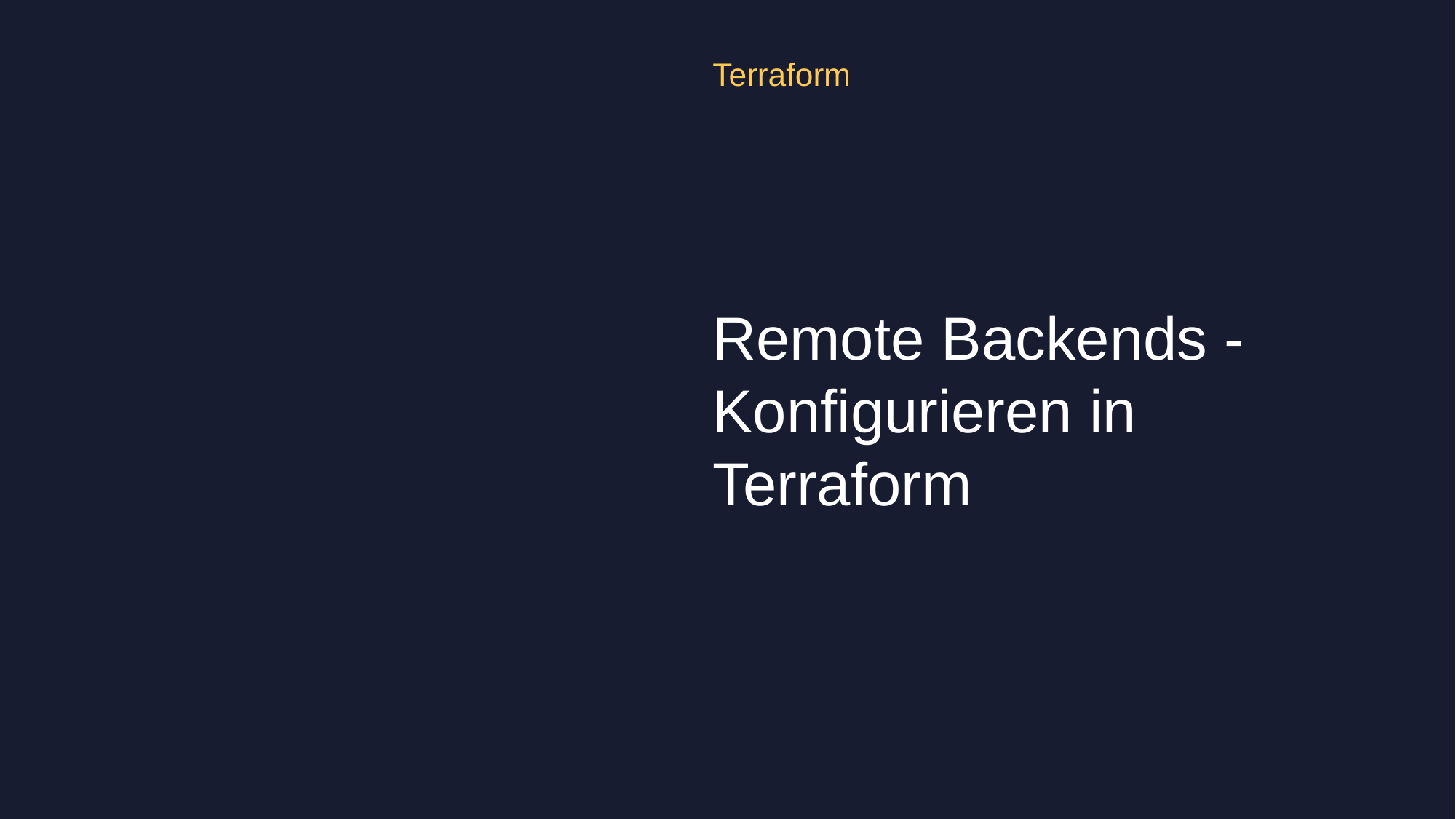

Terraform
Remote Backends - Konfigurieren in Terraform